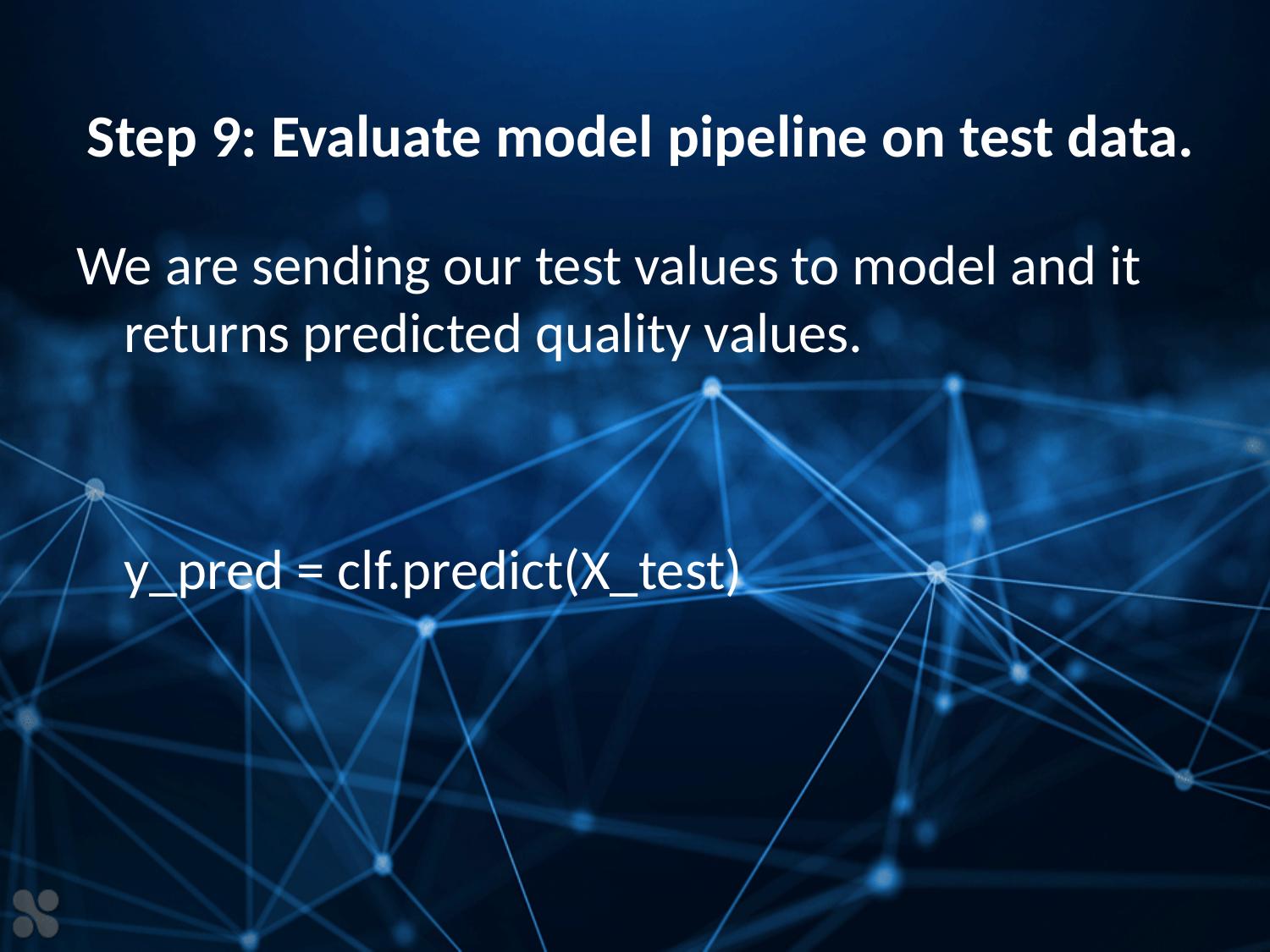

# Step 9: Evaluate model pipeline on test data.
We are sending our test values to model and it returns predicted quality values.

   	y_pred = clf.predict(X_test)